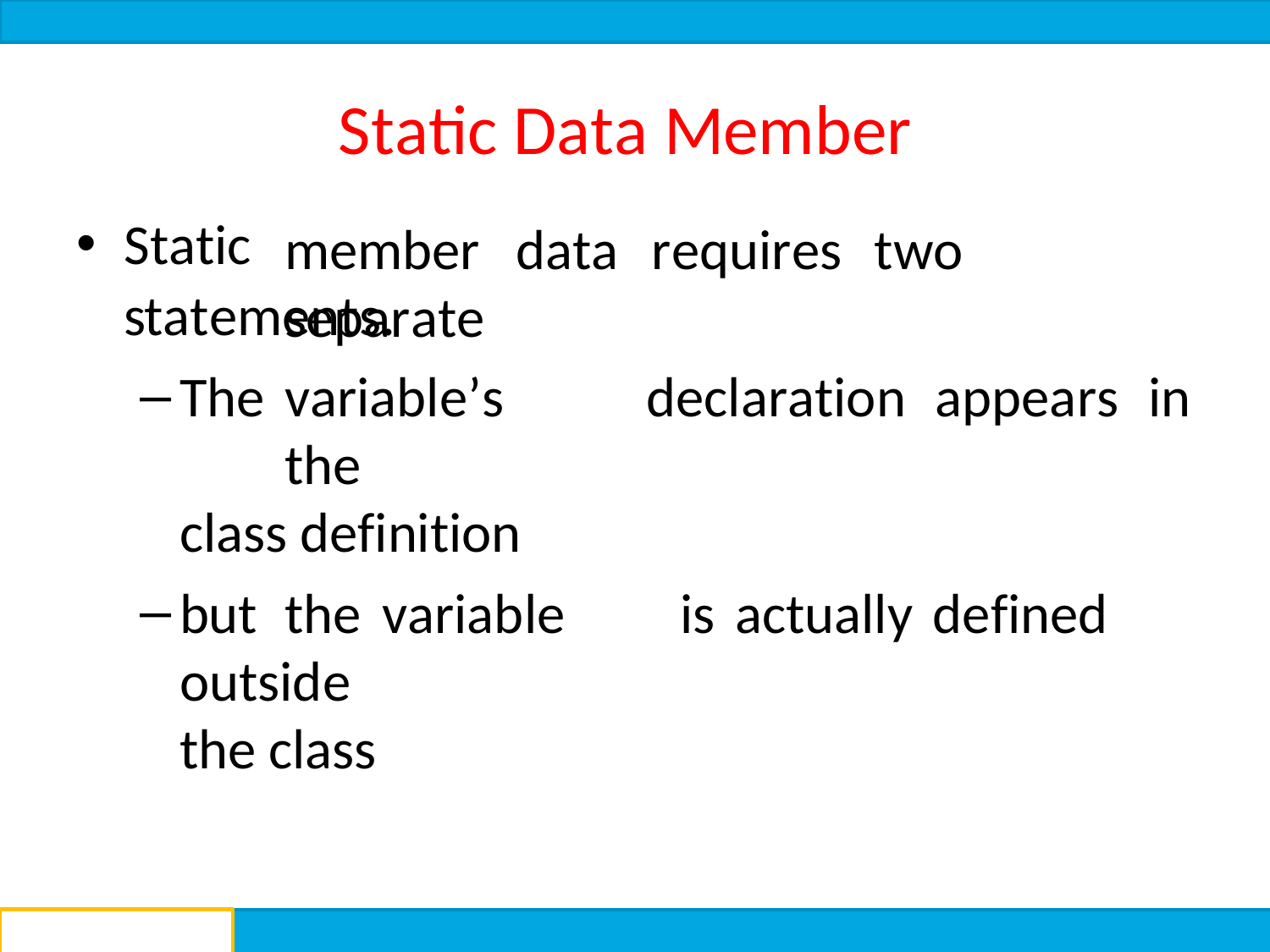

# Static Data Member
Static
statements.
The	variable’s	declaration	appears	in	the
class definition
but	the	variable	is	actually	defined	outside
the class
member	data	requires	two	separate